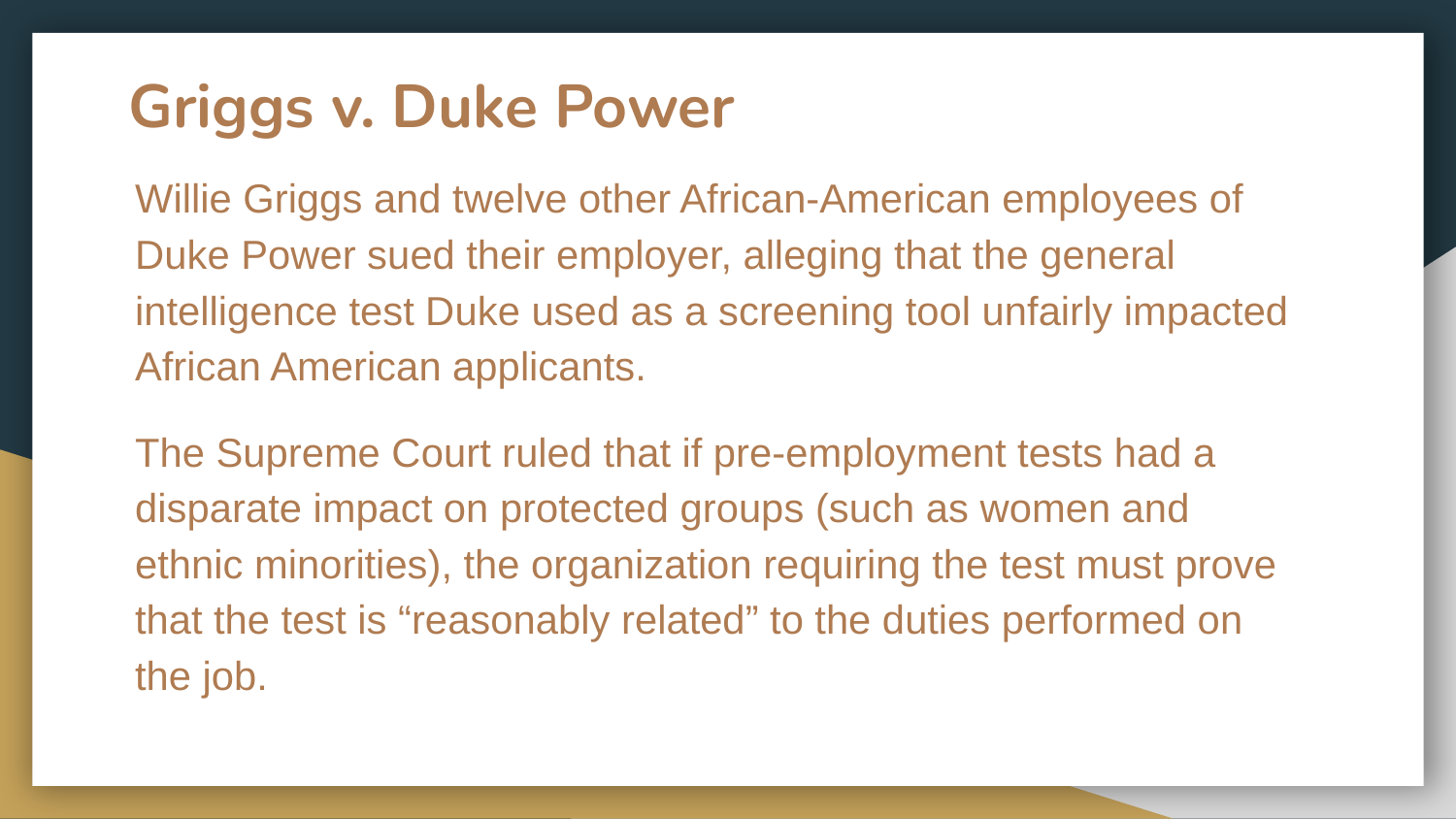

# Griggs v. Duke Power
Willie Griggs and twelve other African-American employees of Duke Power sued their employer, alleging that the general intelligence test Duke used as a screening tool unfairly impacted African American applicants.
The Supreme Court ruled that if pre-employment tests had a disparate impact on protected groups (such as women and ethnic minorities), the organization requiring the test must prove that the test is “reasonably related” to the duties performed on the job.